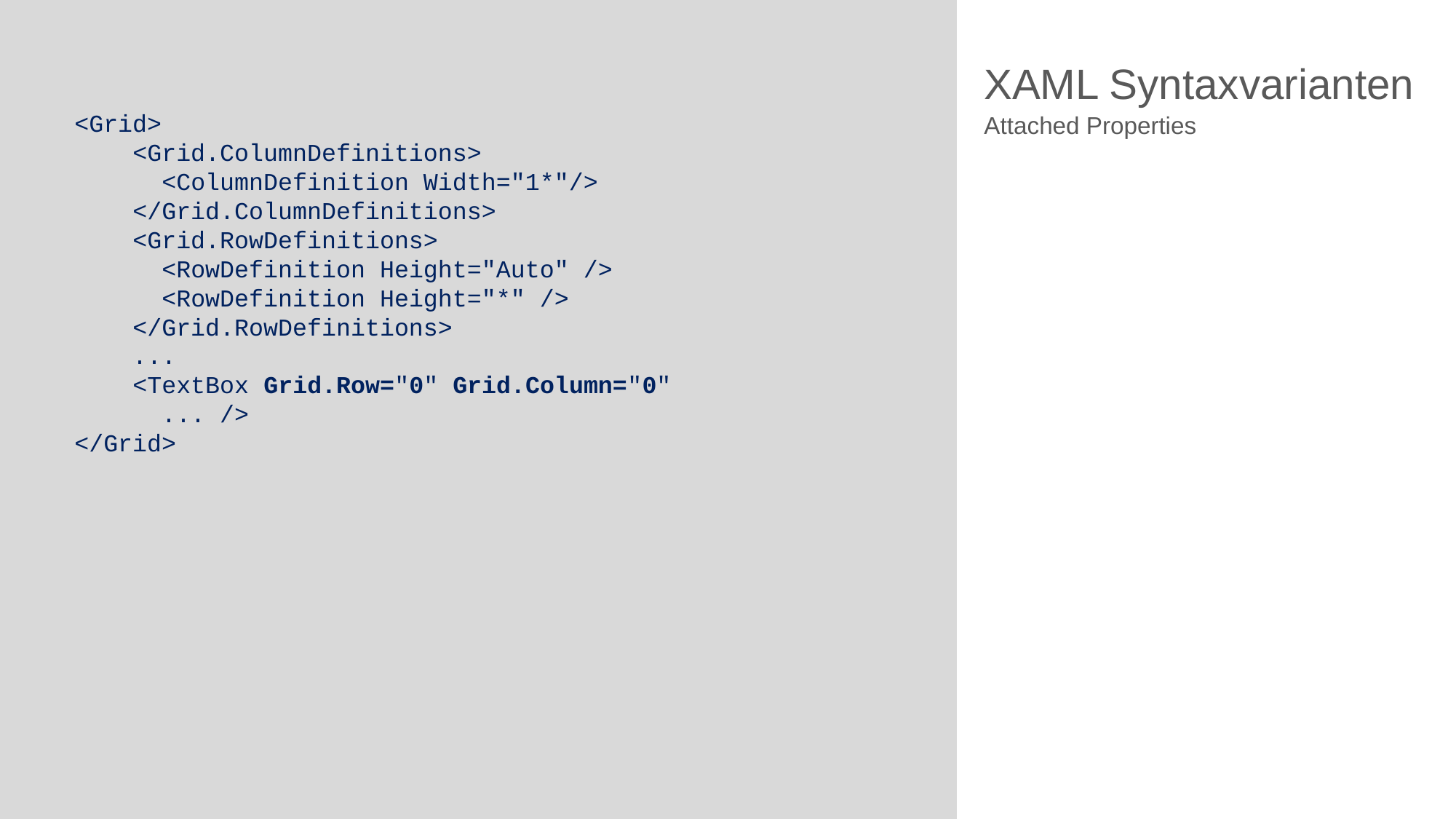

# XAML Syntaxvarianten
<Grid>
    <Grid.ColumnDefinitions>
      <ColumnDefinition Width="1*"/>
    </Grid.ColumnDefinitions>
    <Grid.RowDefinitions>
      <RowDefinition Height="Auto" />
      <RowDefinition Height="*" />
    </Grid.RowDefinitions>
    ...
    <TextBox Grid.Row="0" Grid.Column="0"
      ... />
</Grid>

Attached Properties